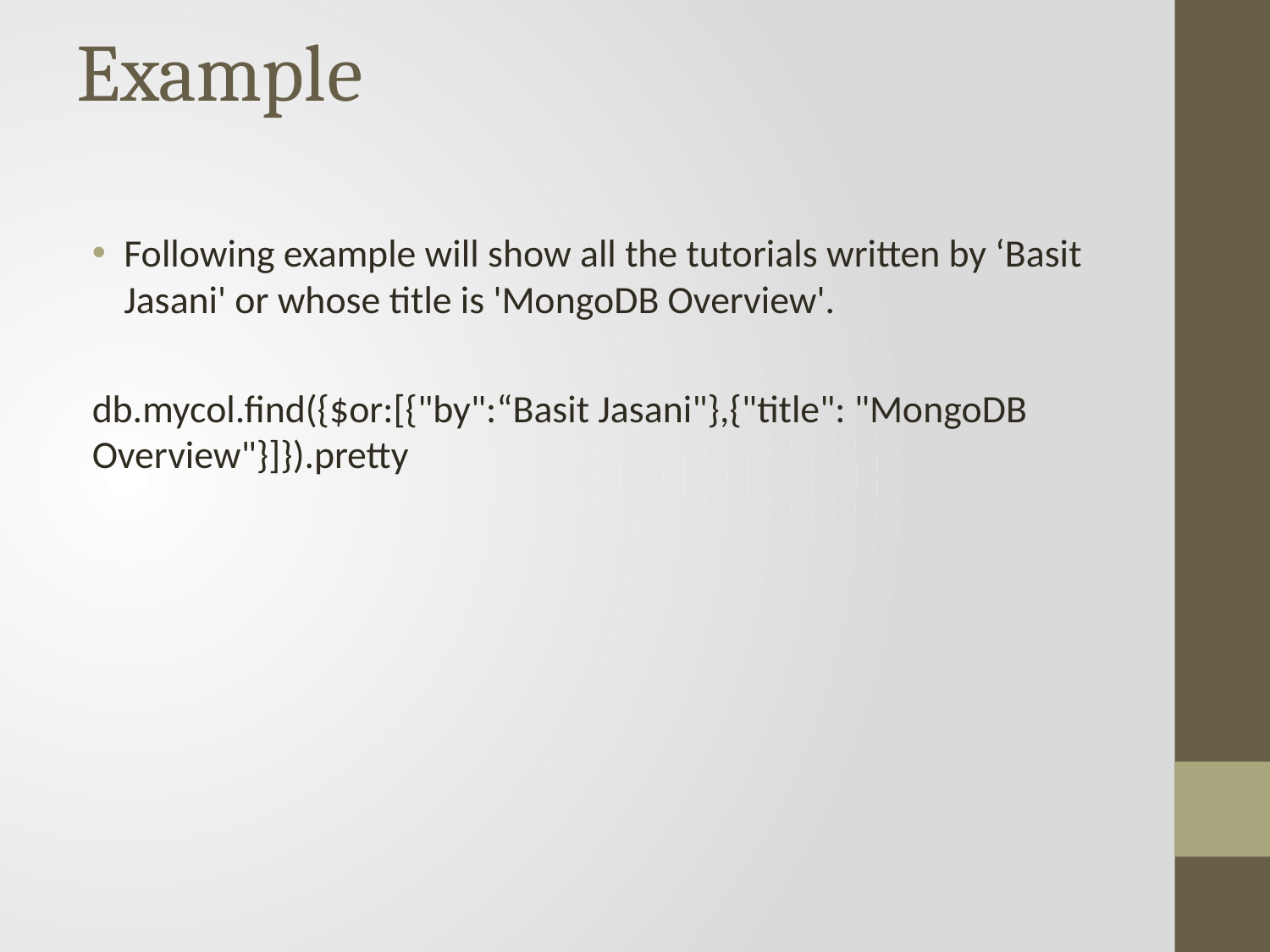

# Example
Following example will show all the tutorials written by ‘Basit Jasani' or whose title is 'MongoDB Overview'.

db.mycol.find({$or:[{"by":“Basit Jasani"},{"title": "MongoDB Overview"}]}).pretty